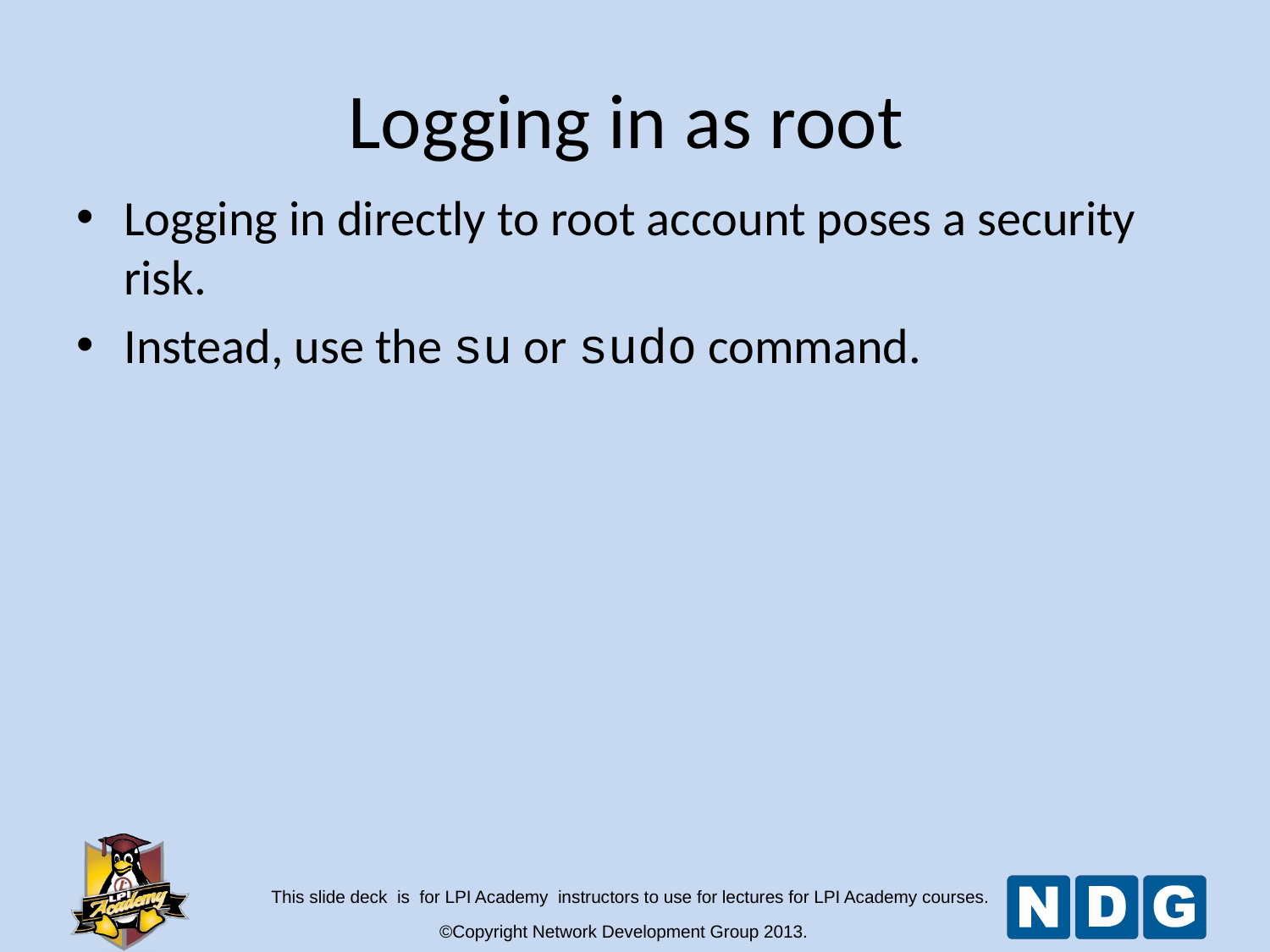

Logging in as root
Logging in directly to root account poses a security risk.
Instead, use the su or sudo command.